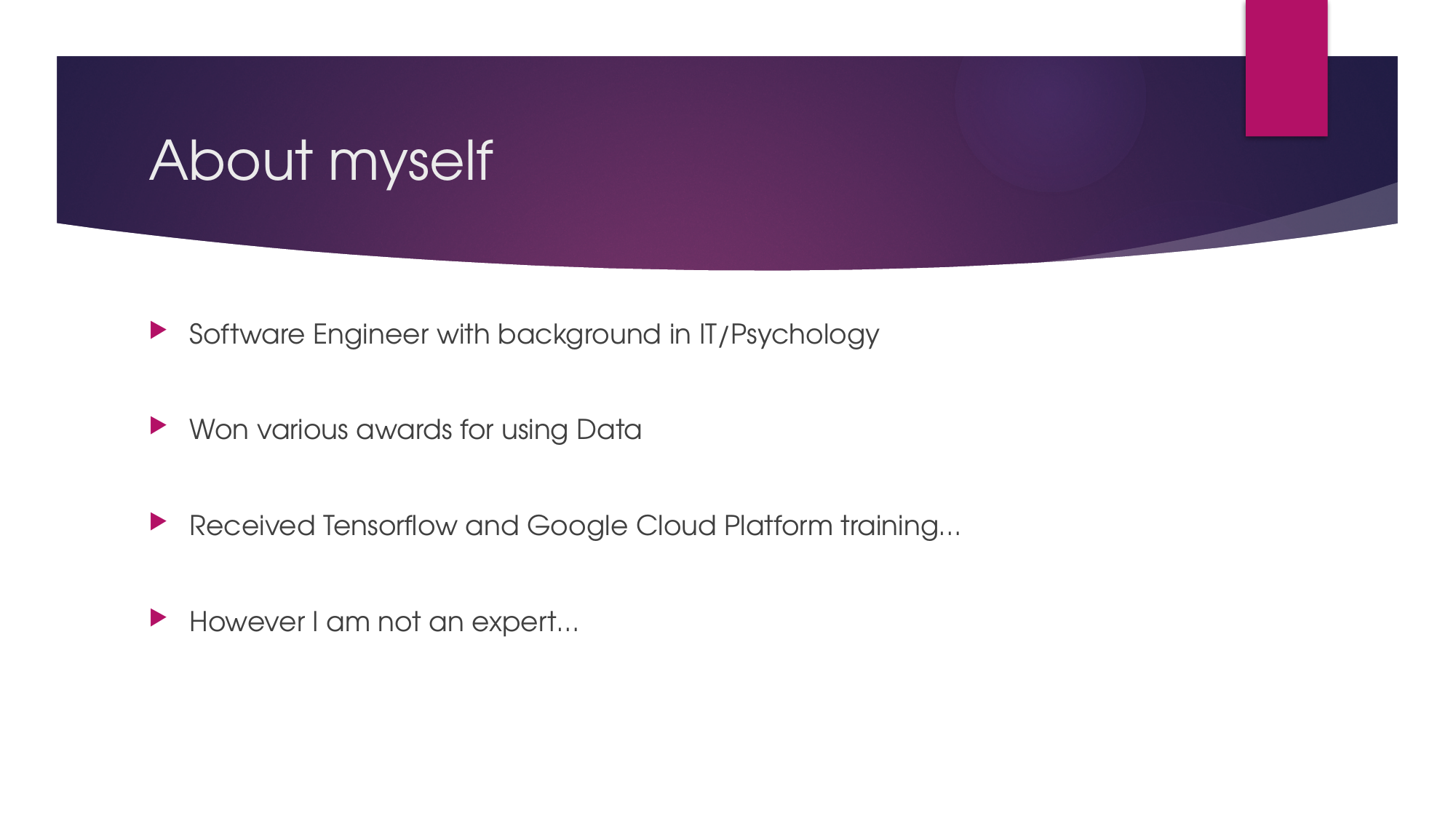

# About myself
Software Engineer with background in IT/Psychology

Won various awards for using Data

Received Tensorflow and Google Cloud Platform training…

However I am not an expert…